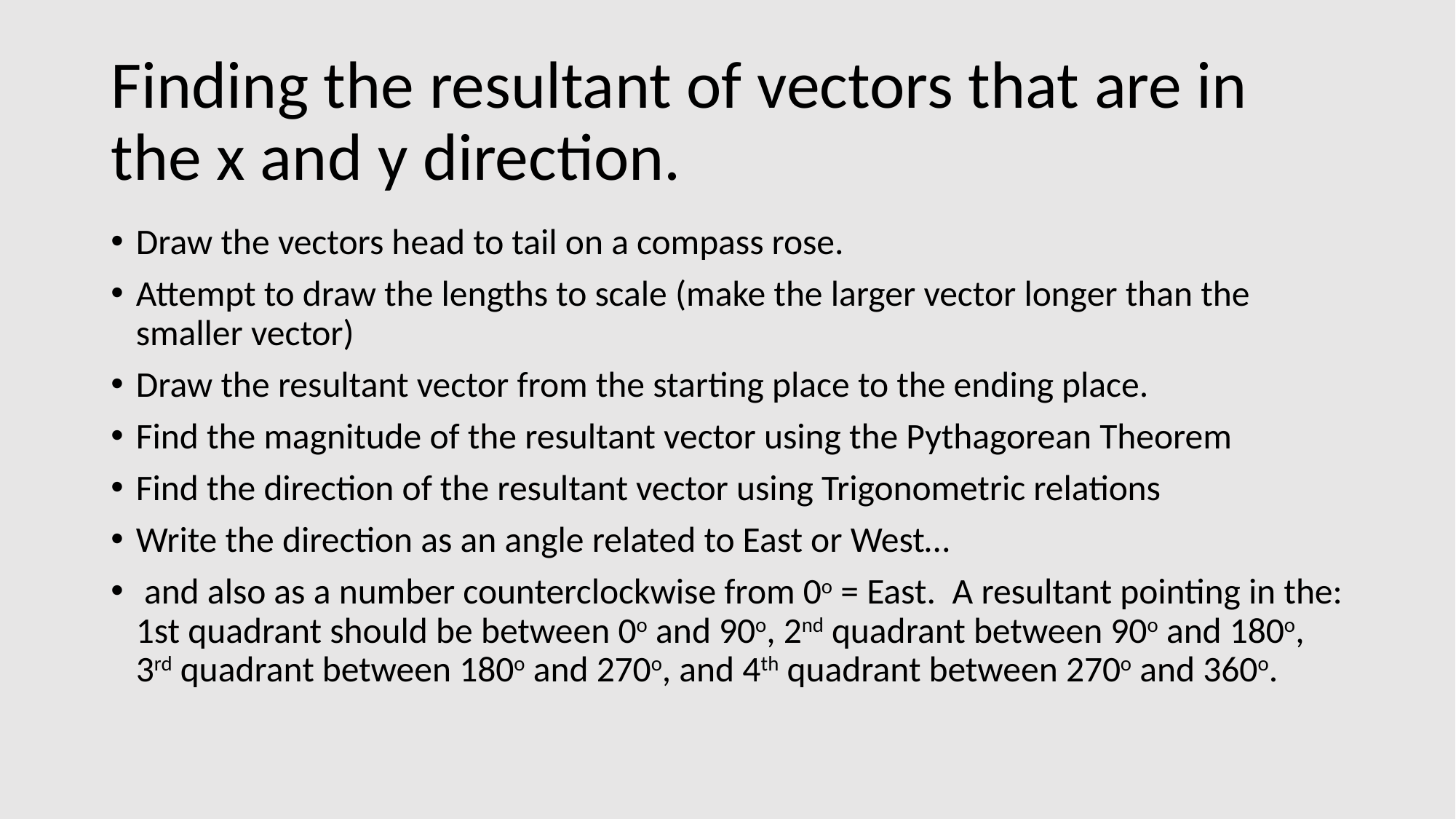

# Finding the resultant of vectors that are in the x and y direction.
Draw the vectors head to tail on a compass rose.
Attempt to draw the lengths to scale (make the larger vector longer than the smaller vector)
Draw the resultant vector from the starting place to the ending place.
Find the magnitude of the resultant vector using the Pythagorean Theorem
Find the direction of the resultant vector using Trigonometric relations
Write the direction as an angle related to East or West…
 and also as a number counterclockwise from 0o = East.  A resultant pointing in the: 1st quadrant should be between 0o and 90o, 2nd quadrant between 90o and 180o, 3rd quadrant between 180o and 270o, and 4th quadrant between 270o and 360o.